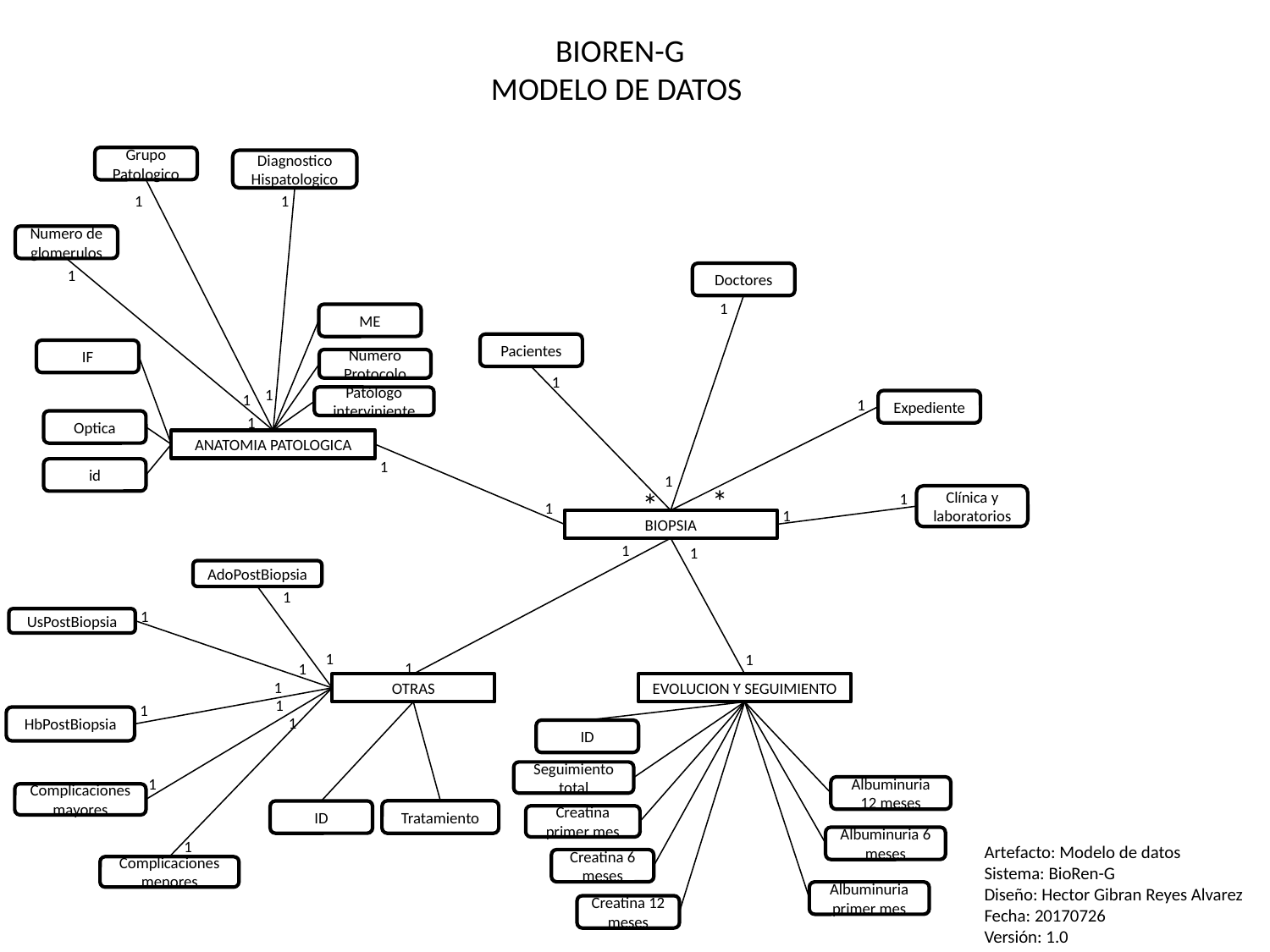

BIOREN-G
MODELO DE DATOS
Grupo Patologico
Diagnostico Hispatologico
1
1
Numero de glomerulos
1
Doctores
1
ME
Pacientes
IF
Numero Protocolo
1
1
1
Patólogo interviniente
1
Expediente
1
Optica
ANATOMIA PATOLOGICA
1
id
1
*
*
1
Clínica y laboratorios
1
1
BIOPSIA
1
1
AdoPostBiopsia
1
1
UsPostBiopsia
1
1
1
1
1
OTRAS
EVOLUCION Y SEGUIMIENTO
1
1
HbPostBiopsia
1
ID
Seguimiento total
1
Albuminuria 12 meses
Complicaciones mayores
Tratamiento
ID
Creatina primer mes
Albuminuria 6 meses
1
Artefacto: Modelo de datos
Sistema: BioRen-G
Diseño: Hector Gibran Reyes Alvarez
Fecha: 20170726
Versión: 1.0

Creatina 6 meses
Complicaciones menores
Albuminuria primer mes
Creatina 12 meses